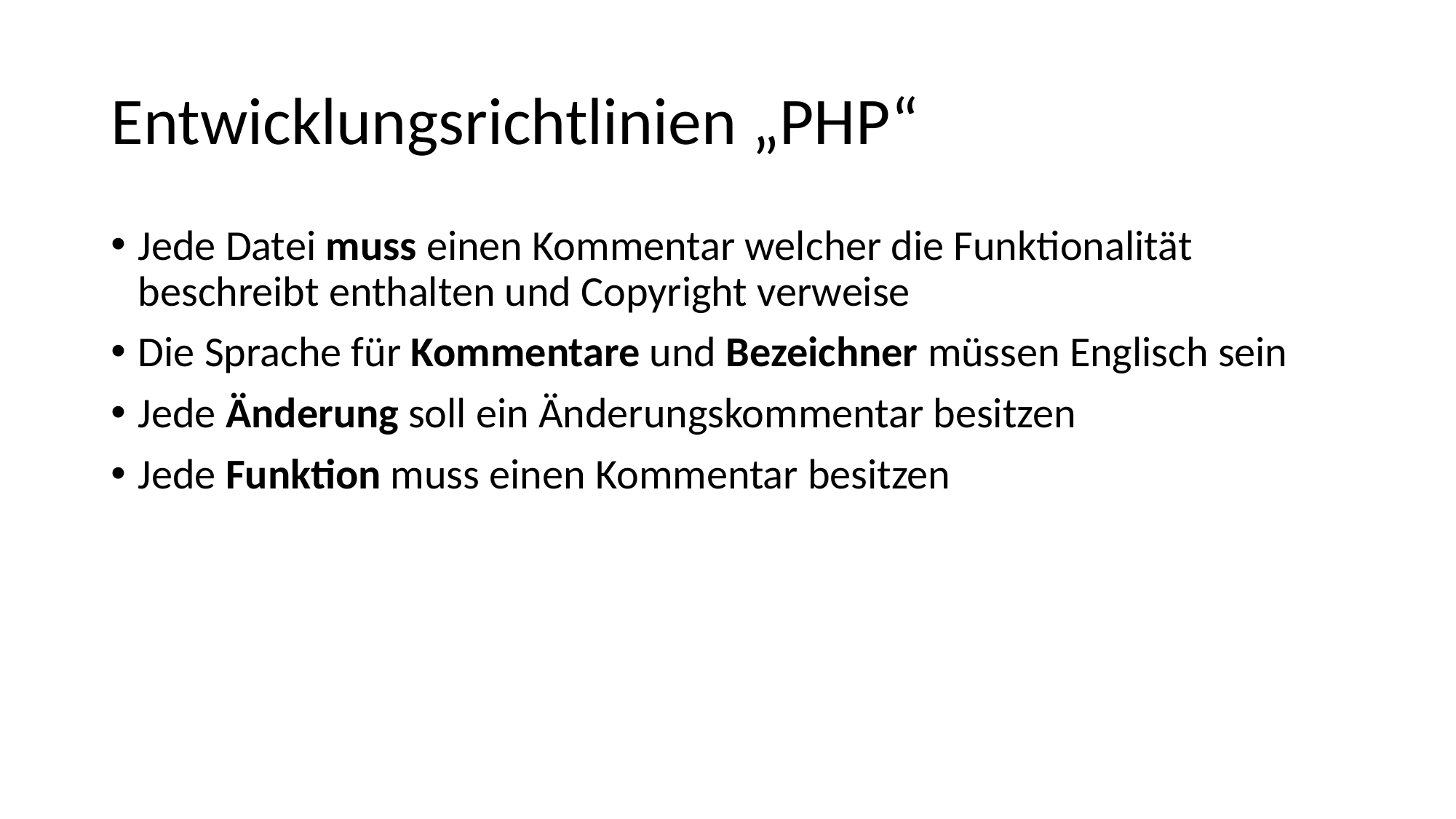

# Entwicklungsrichtlinien „PHP“
Jede Datei muss einen Kommentar welcher die Funktionalität beschreibt enthalten und Copyright verweise
Die Sprache für Kommentare und Bezeichner müssen Englisch sein
Jede Änderung soll ein Änderungskommentar besitzen
Jede Funktion muss einen Kommentar besitzen